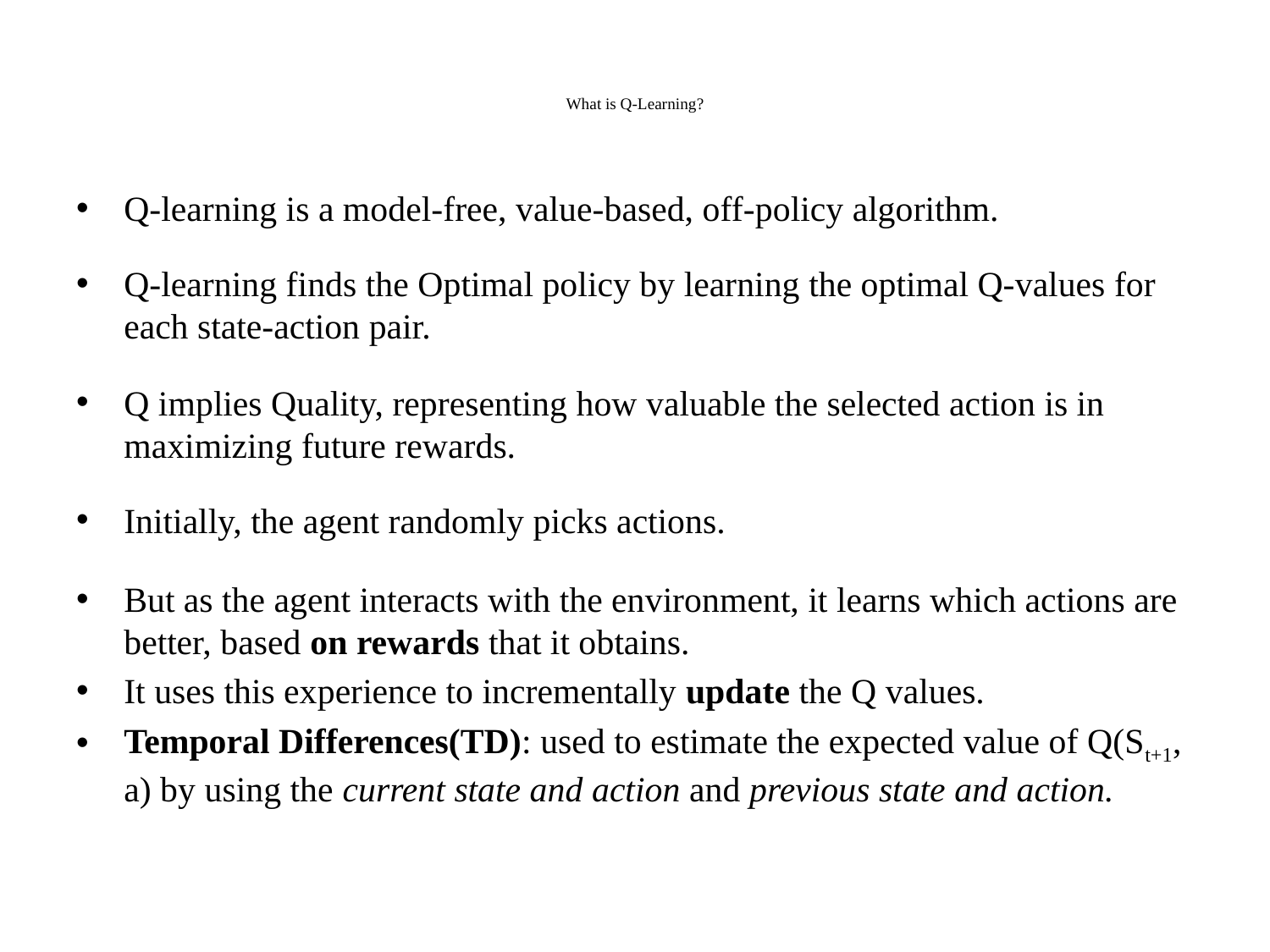

# What is Q-Learning?
Q-learning is a model-free, value-based, off-policy algorithm.

Q-learning finds the Optimal policy by learning the optimal Q-values for each state-action pair.

Q implies Quality, representing how valuable the selected action is in maximizing future rewards.

Initially, the agent randomly picks actions.

But as the agent interacts with the environment, it learns which actions are better, based on rewards that it obtains.
It uses this experience to incrementally update the Q values.
Temporal Differences(TD): used to estimate the expected value of Q(St+1, a) by using the current state and action and previous state and action.